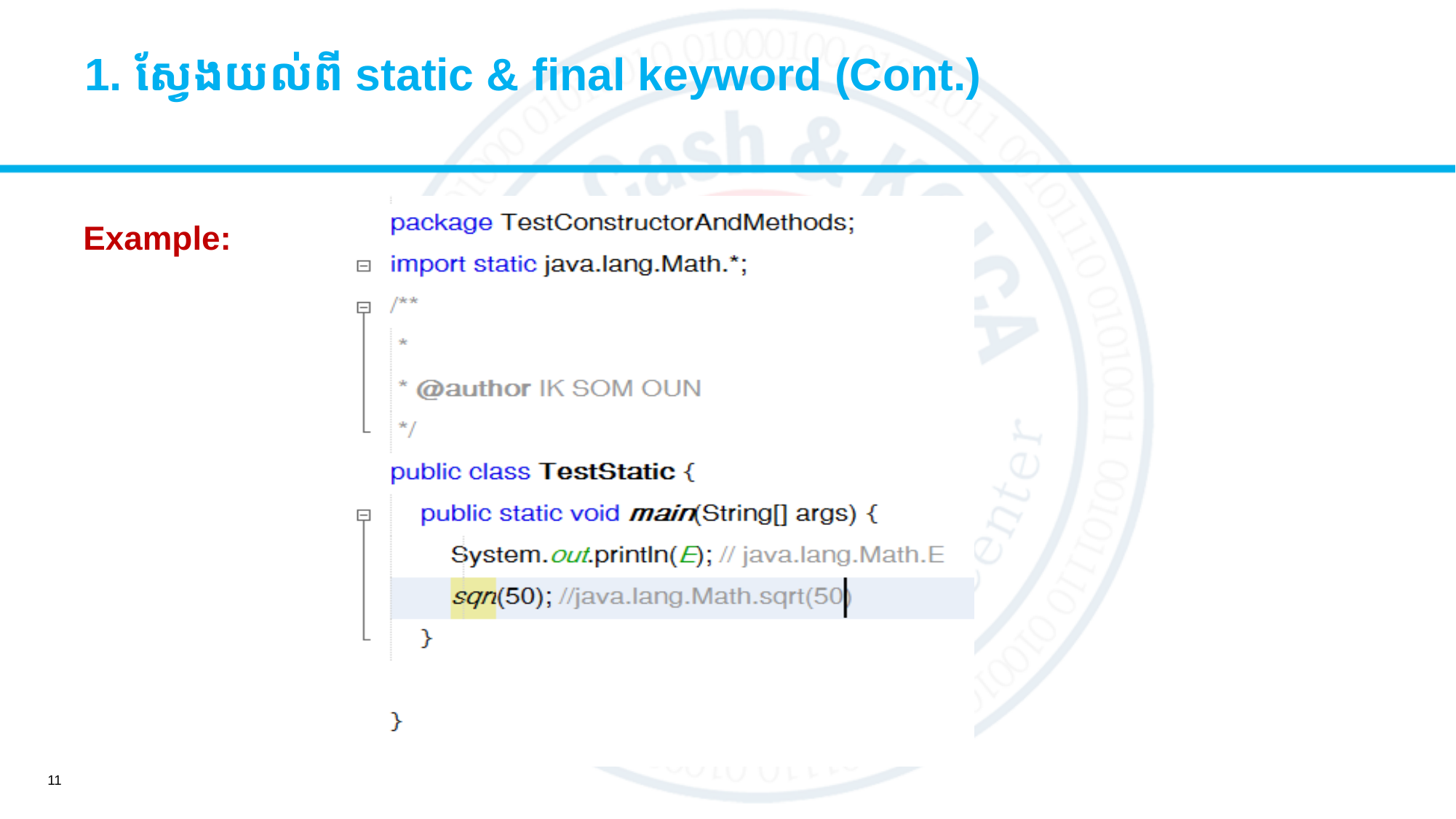

# 1. ស្វែងយល់ពី​ static & final keyword (Cont.)

Example:

11